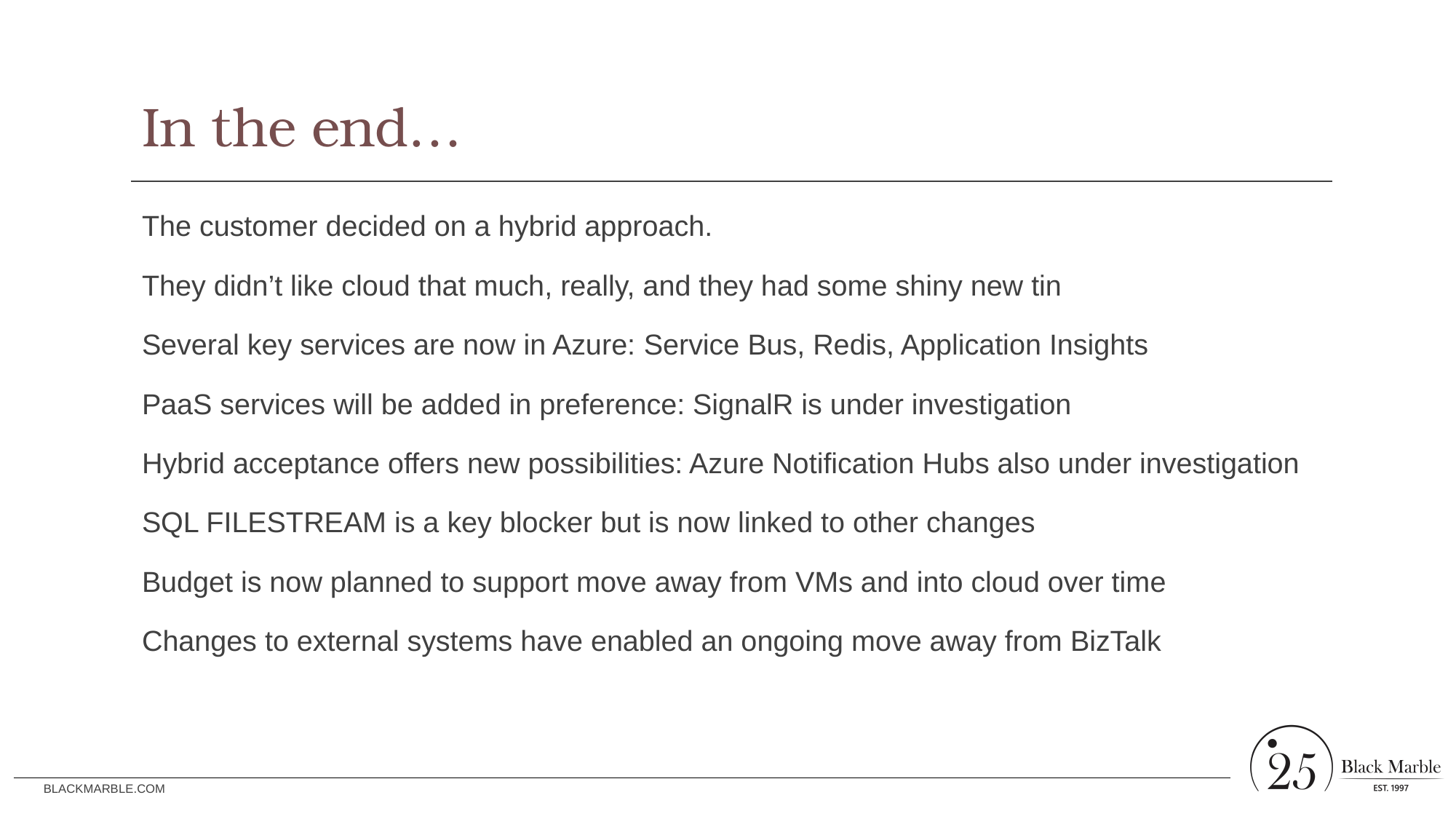

# In the end…
The customer decided on a hybrid approach.
They didn’t like cloud that much, really, and they had some shiny new tin
Several key services are now in Azure: Service Bus, Redis, Application Insights
PaaS services will be added in preference: SignalR is under investigation
Hybrid acceptance offers new possibilities: Azure Notification Hubs also under investigation
SQL FILESTREAM is a key blocker but is now linked to other changes
Budget is now planned to support move away from VMs and into cloud over time
Changes to external systems have enabled an ongoing move away from BizTalk